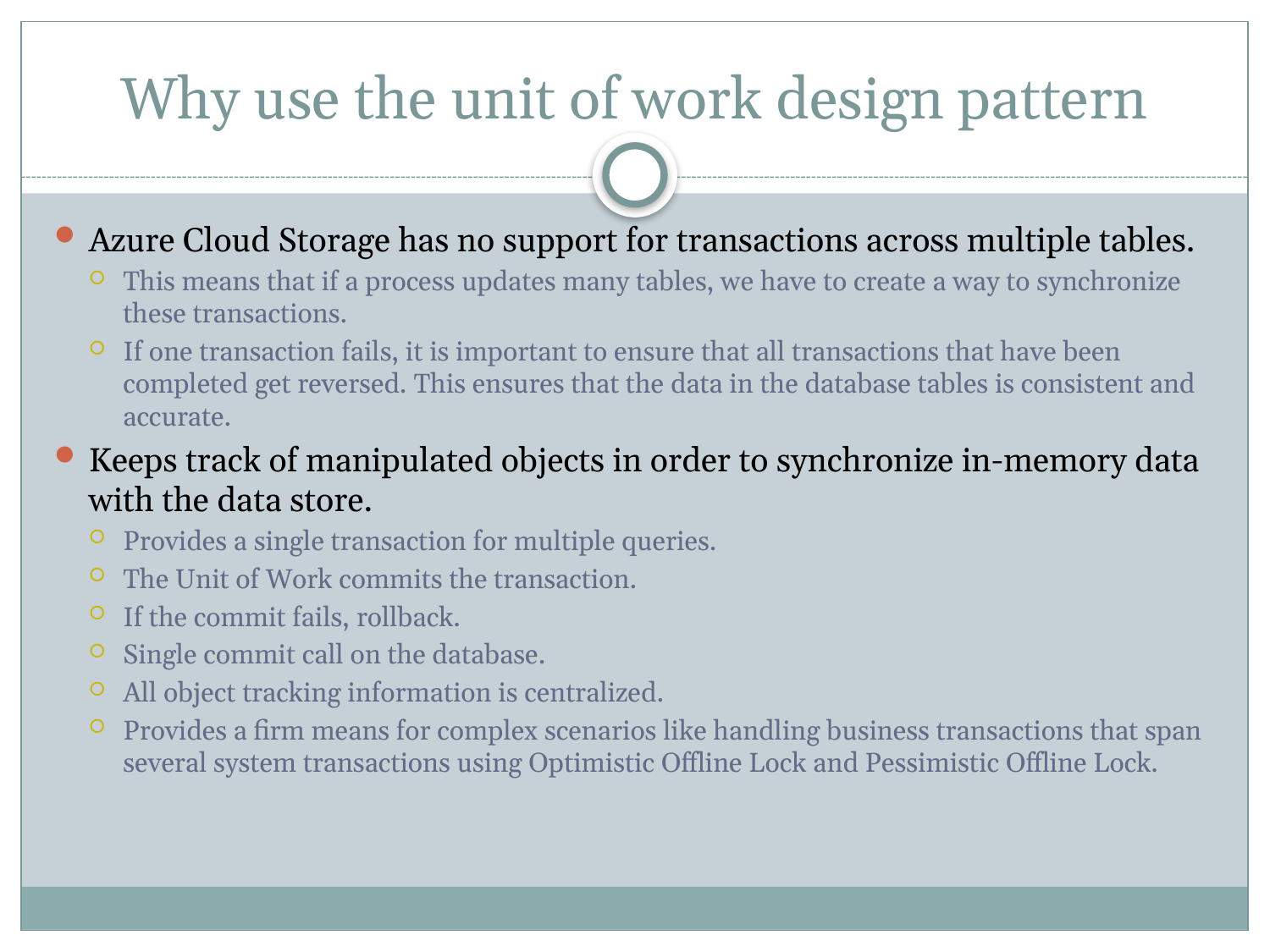

# Why use the unit of work design pattern
Azure Cloud Storage has no support for transactions across multiple tables.
This means that if a process updates many tables, we have to create a way to synchronize these transactions.
If one transaction fails, it is important to ensure that all transactions that have been completed get reversed. This ensures that the data in the database tables is consistent and accurate.
Keeps track of manipulated objects in order to synchronize in-memory data with the data store.
Provides a single transaction for multiple queries.
The Unit of Work commits the transaction.
If the commit fails, rollback.
Single commit call on the database.
All object tracking information is centralized.
Provides a firm means for complex scenarios like handling business transactions that span several system transactions using Optimistic Offline Lock and Pessimistic Offline Lock.